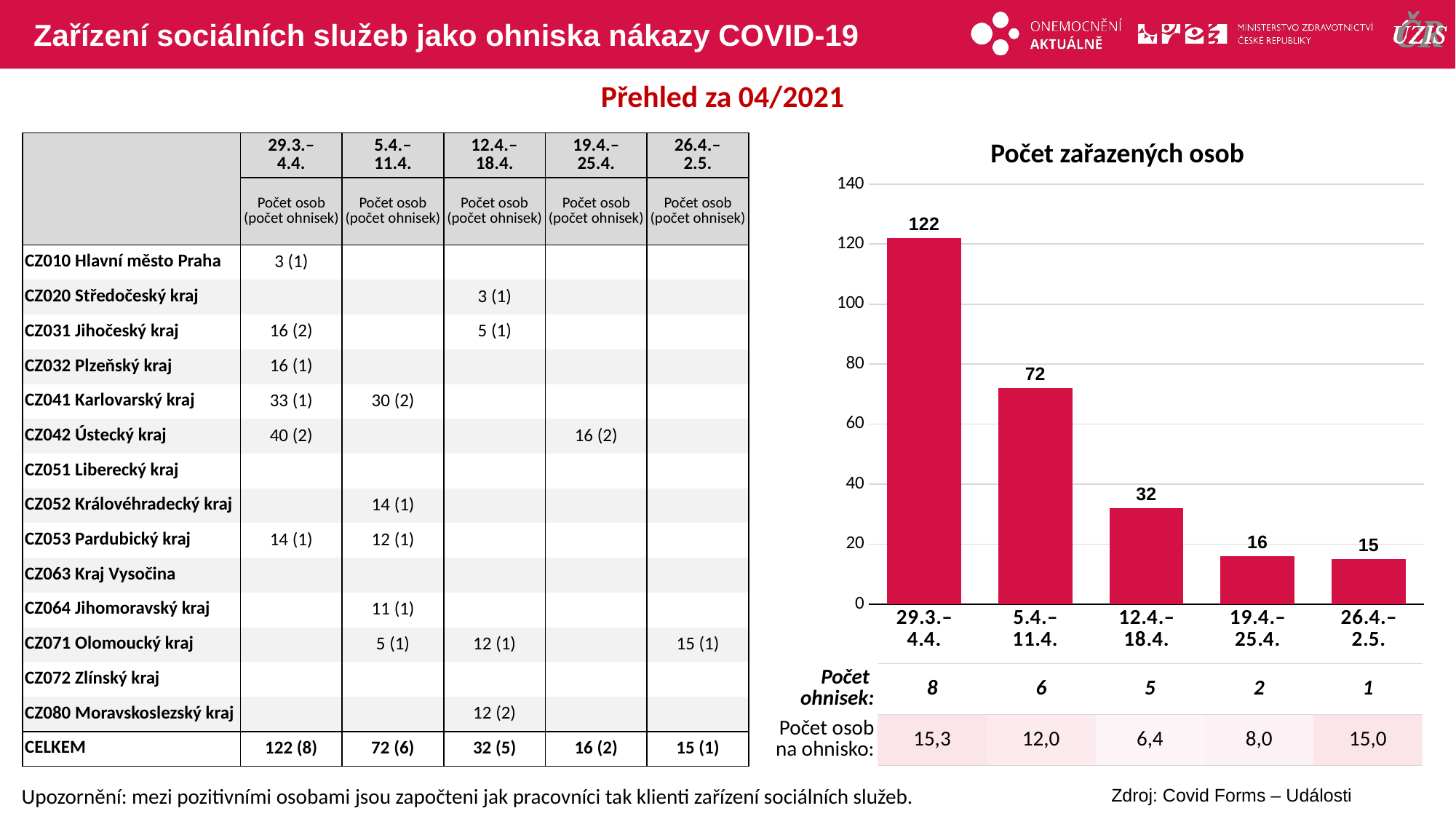

# Zařízení sociálních služeb jako ohniska nákazy COVID-19
Přehled za 04/2021
Počet zařazených osob
|  | 29.3.– 4.4. | 5.4.– 11.4. | 12.4.– 18.4. | 19.4.– 25.4. | 26.4.– 2.5. |
| --- | --- | --- | --- | --- | --- |
|  | Počet osob (počet ohnisek) | Počet osob (počet ohnisek) | Počet osob (počet ohnisek) | Počet osob (počet ohnisek) | Počet osob (počet ohnisek) |
| CZ010 Hlavní město Praha | 3 (1) |  |  |  |  |
| CZ020 Středočeský kraj |  |  | 3 (1) |  |  |
| CZ031 Jihočeský kraj | 16 (2) |  | 5 (1) |  |  |
| CZ032 Plzeňský kraj | 16 (1) |  |  |  |  |
| CZ041 Karlovarský kraj | 33 (1) | 30 (2) |  |  |  |
| CZ042 Ústecký kraj | 40 (2) |  |  | 16 (2) |  |
| CZ051 Liberecký kraj |  |  |  |  |  |
| CZ052 Královéhradecký kraj |  | 14 (1) |  |  |  |
| CZ053 Pardubický kraj | 14 (1) | 12 (1) |  |  |  |
| CZ063 Kraj Vysočina |  |  |  |  |  |
| CZ064 Jihomoravský kraj |  | 11 (1) |  |  |  |
| CZ071 Olomoucký kraj |  | 5 (1) | 12 (1) |  | 15 (1) |
| CZ072 Zlínský kraj |  |  |  |  |  |
| CZ080 Moravskoslezský kraj |  |  | 12 (2) |  |  |
| CELKEM | 122 (8) | 72 (6) | 32 (5) | 16 (2) | 15 (1) |

### Chart

| Category | osoby |
|---|---|
| 29.3.–
4.4. | 122.0 |
| 5.4.–
11.4. | 72.0 |
| 12.4.–
18.4. | 32.0 |
| 19.4.–
25.4. | 16.0 |
| 26.4.–
2.5. | 15.0 |
| Počet ohnisek: |  |  |  |  |  |  |  |
| --- | --- | --- | --- | --- | --- | --- | --- |
| Počet osob na ohnisko: |  |  |  |  |  |  |  |
| 8 | 6 | 5 | 2 | 1 |
| --- | --- | --- | --- | --- |
| 15,3 | 12,0 | 6,4 | 8,0 | 15,0 |
Upozornění: mezi pozitivními osobami jsou započteni jak pracovníci tak klienti zařízení sociálních služeb.
Zdroj: Covid Forms – Události